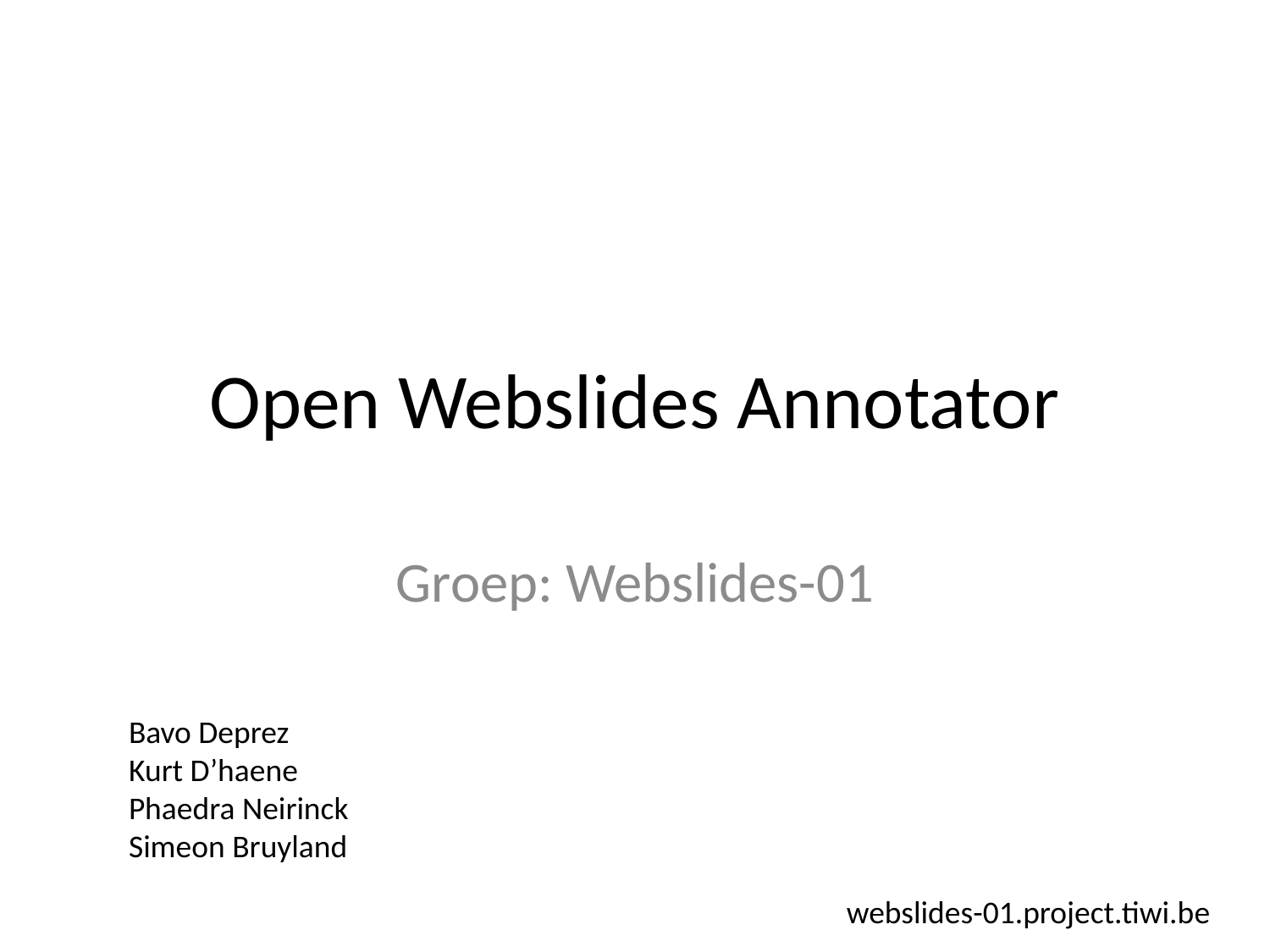

# Open Webslides Annotator
Groep: Webslides-01
Bavo Deprez
Kurt D’haene
Phaedra Neirinck
Simeon Bruyland
webslides-01.project.tiwi.be